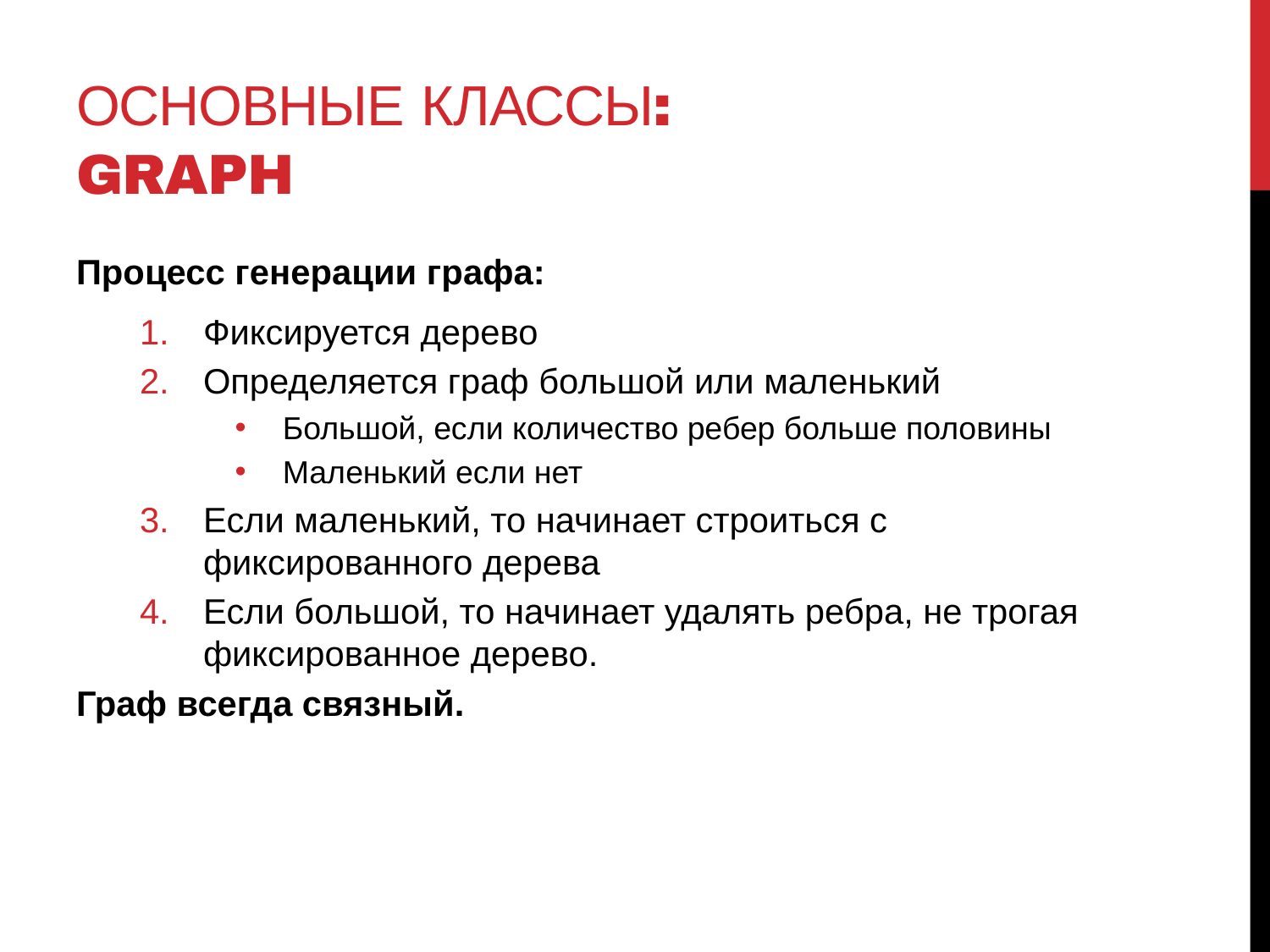

# Основные классы: Graph
Процесс генерации графа:
Фиксируется дерево
Определяется граф большой или маленький
Большой, если количество ребер больше половины
Маленький если нет
Если маленький, то начинает строиться с фиксированного дерева
Если большой, то начинает удалять ребра, не трогая фиксированное дерево.
Граф всегда связный.